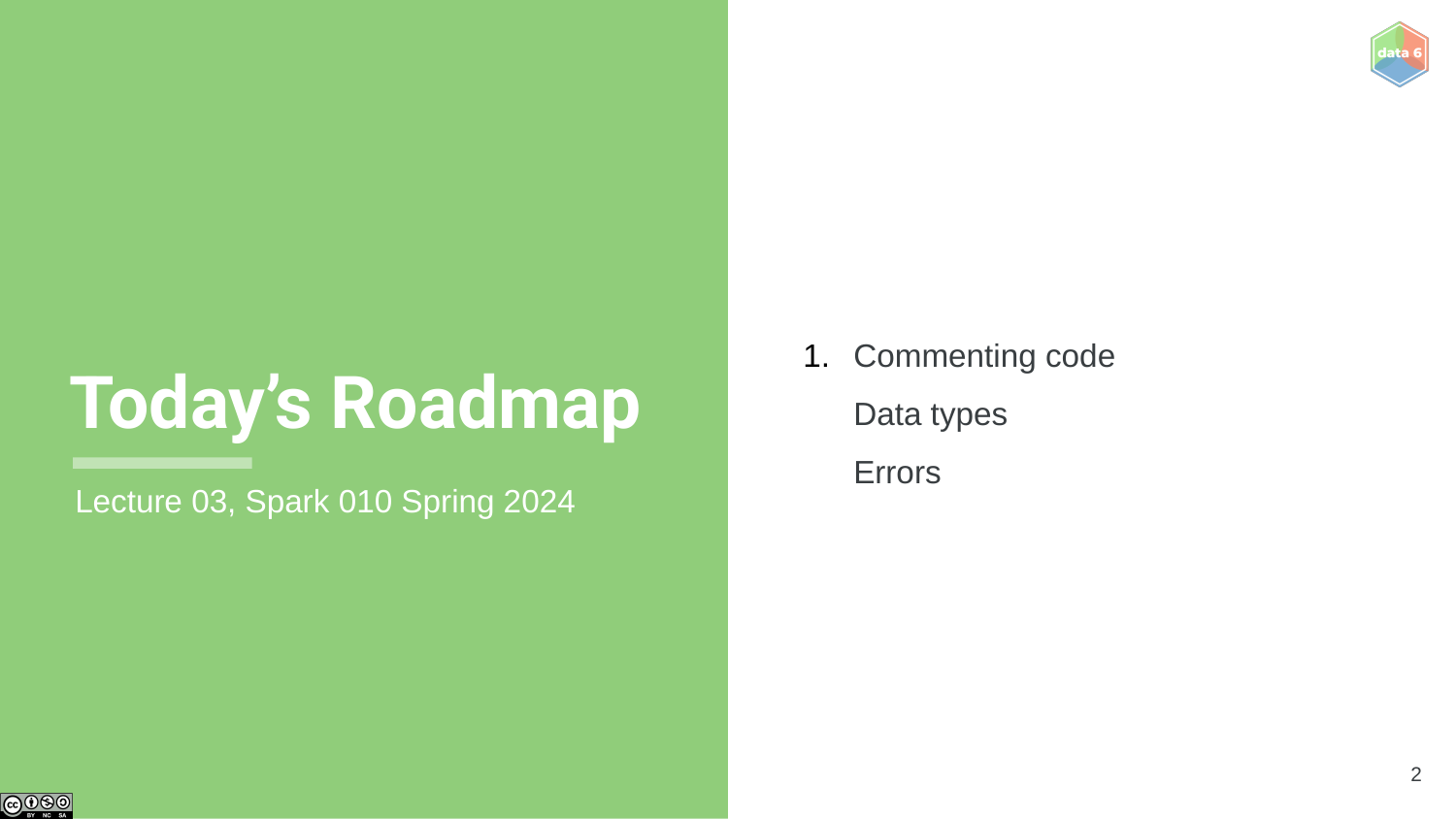

Commenting code
Data types
Errors
# Today’s Roadmap
Lecture 03, Spark 010 Spring 2024
2